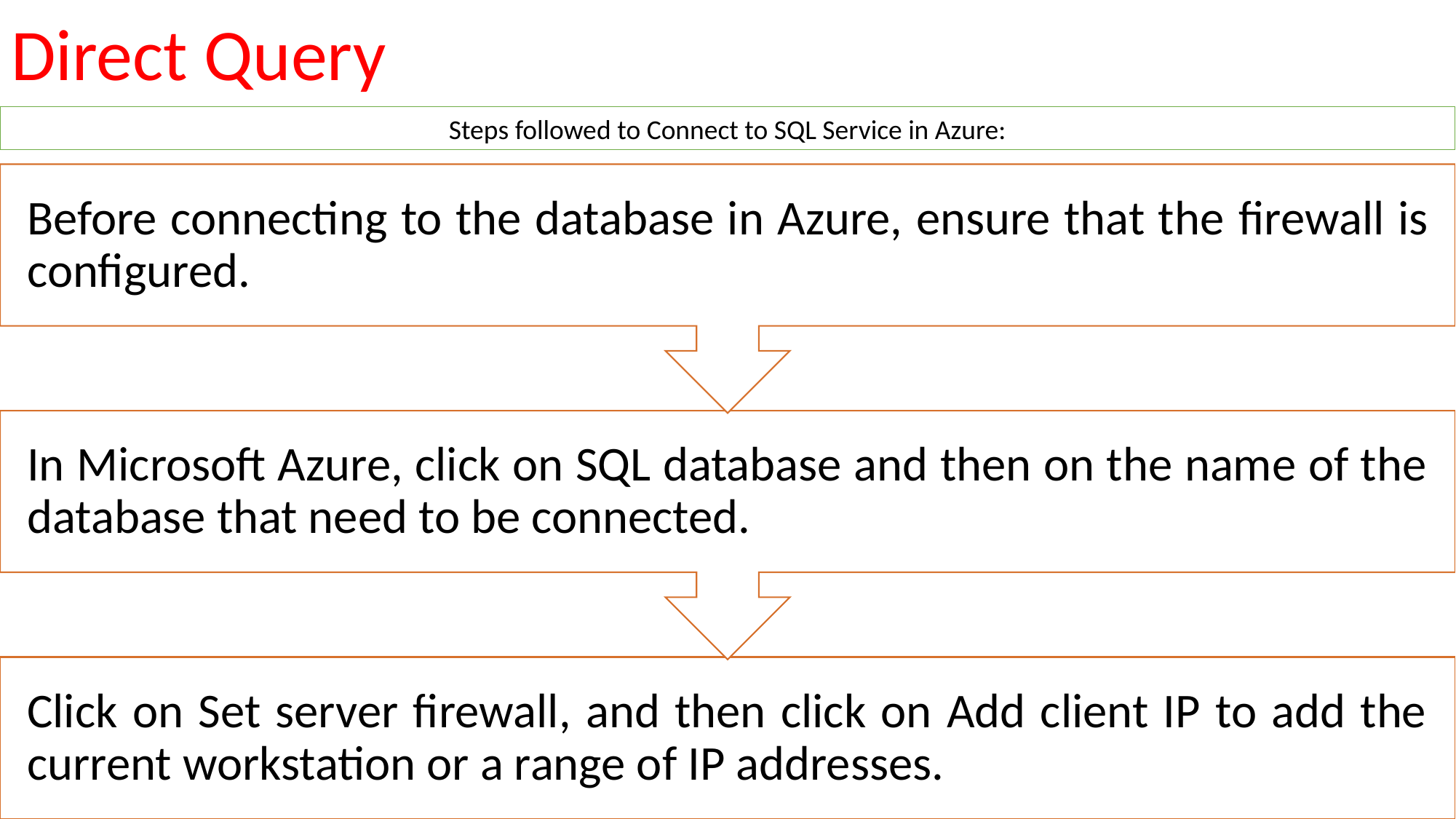

# Direct Query
Steps followed to Connect to SQL Service in Azure:
Click on Set server firewall, and then click on Add client IP to add the current workstation or a range of IP addresses.
In Microsoft Azure, click on SQL database and then on the name of the database that need to be connected.
Before connecting to the database in Azure, ensure that the firewall is configured.